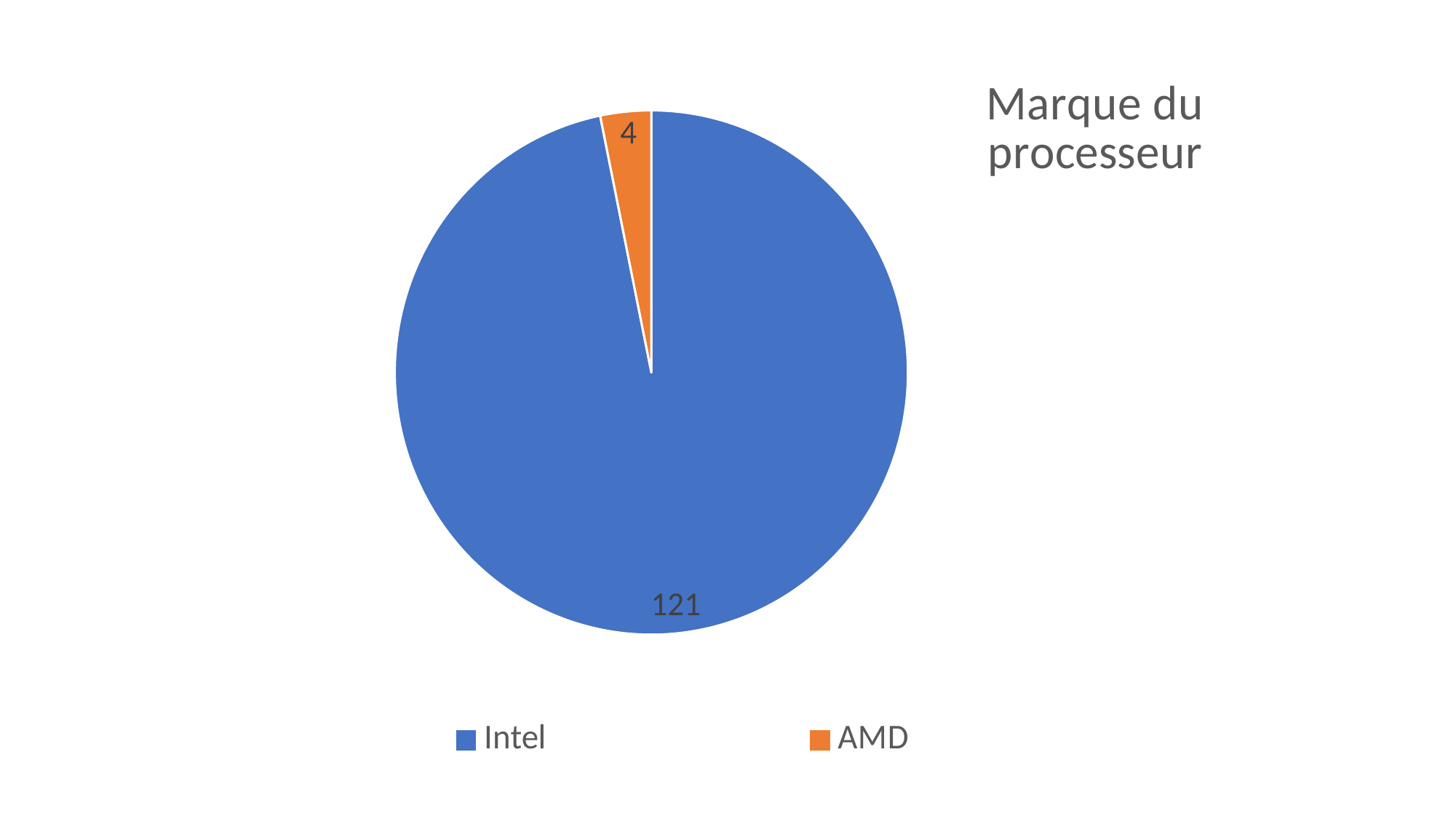

### Chart: Marque du
processeur

| Category | Processeur |
|---|---|
| Intel | 121.0 |
| AMD | 4.0 |